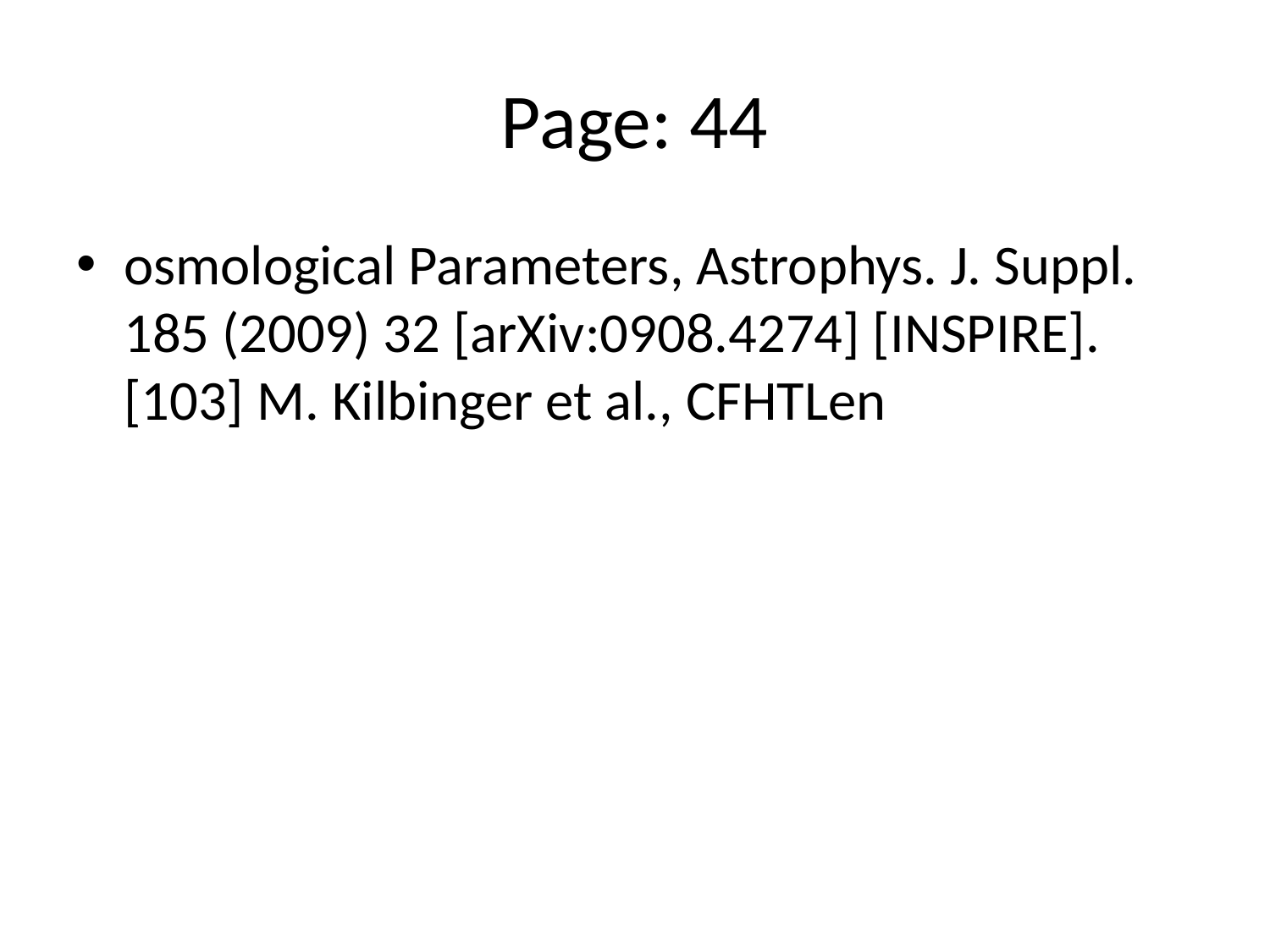

# Page: 44
osmological Parameters, Astrophys. J. Suppl. 185 (2009) 32 [arXiv:0908.4274] [INSPIRE]. [103] M. Kilbinger et al., CFHTLen